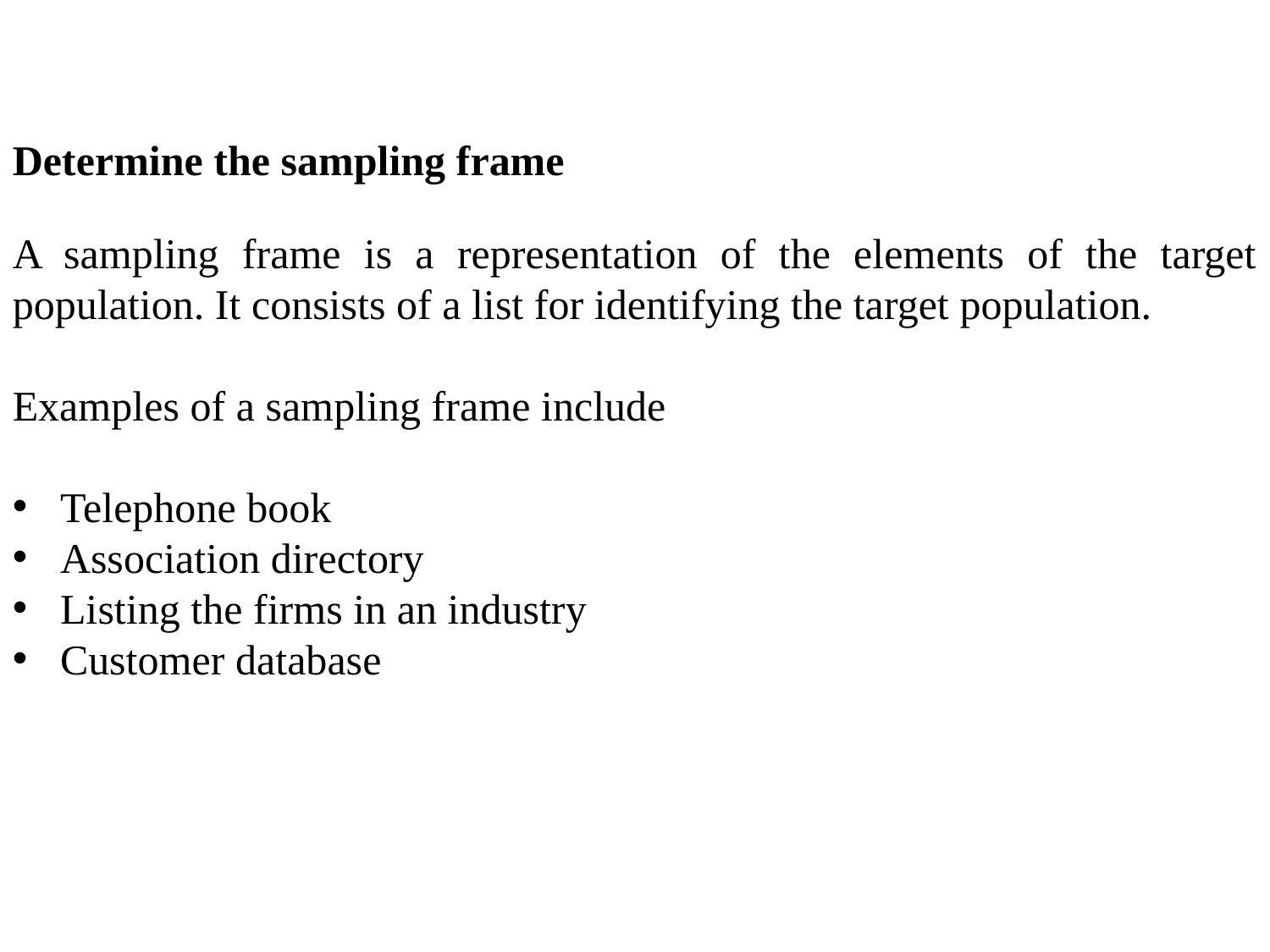

Determine the sampling frame

A sampling frame is a representation of the elements of the target population. It consists of a list for identifying the target population.

Examples of a sampling frame include

Telephone book
Association directory
Listing the firms in an industry
Customer database